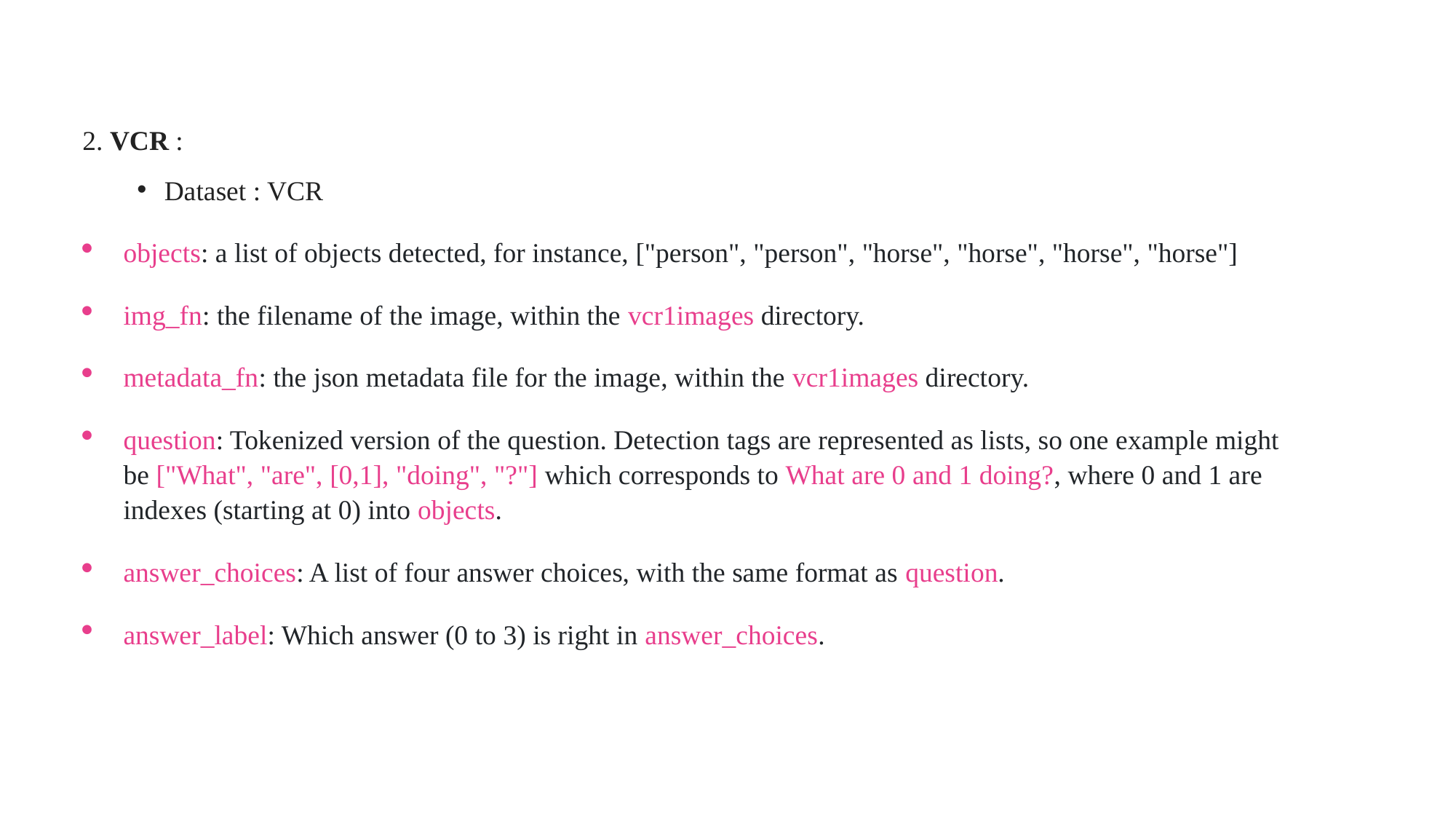

2. VCR :
Dataset : VCR
objects: a list of objects detected, for instance, ["person", "person", "horse", "horse", "horse", "horse"]
img_fn: the filename of the image, within the vcr1images directory.
metadata_fn: the json metadata file for the image, within the vcr1images directory.
question: Tokenized version of the question. Detection tags are represented as lists, so one example might be ["What", "are", [0,1], "doing", "?"] which corresponds to What are 0 and 1 doing?, where 0 and 1 are indexes (starting at 0) into objects.
answer_choices: A list of four answer choices, with the same format as question.
answer_label: Which answer (0 to 3) is right in answer_choices.